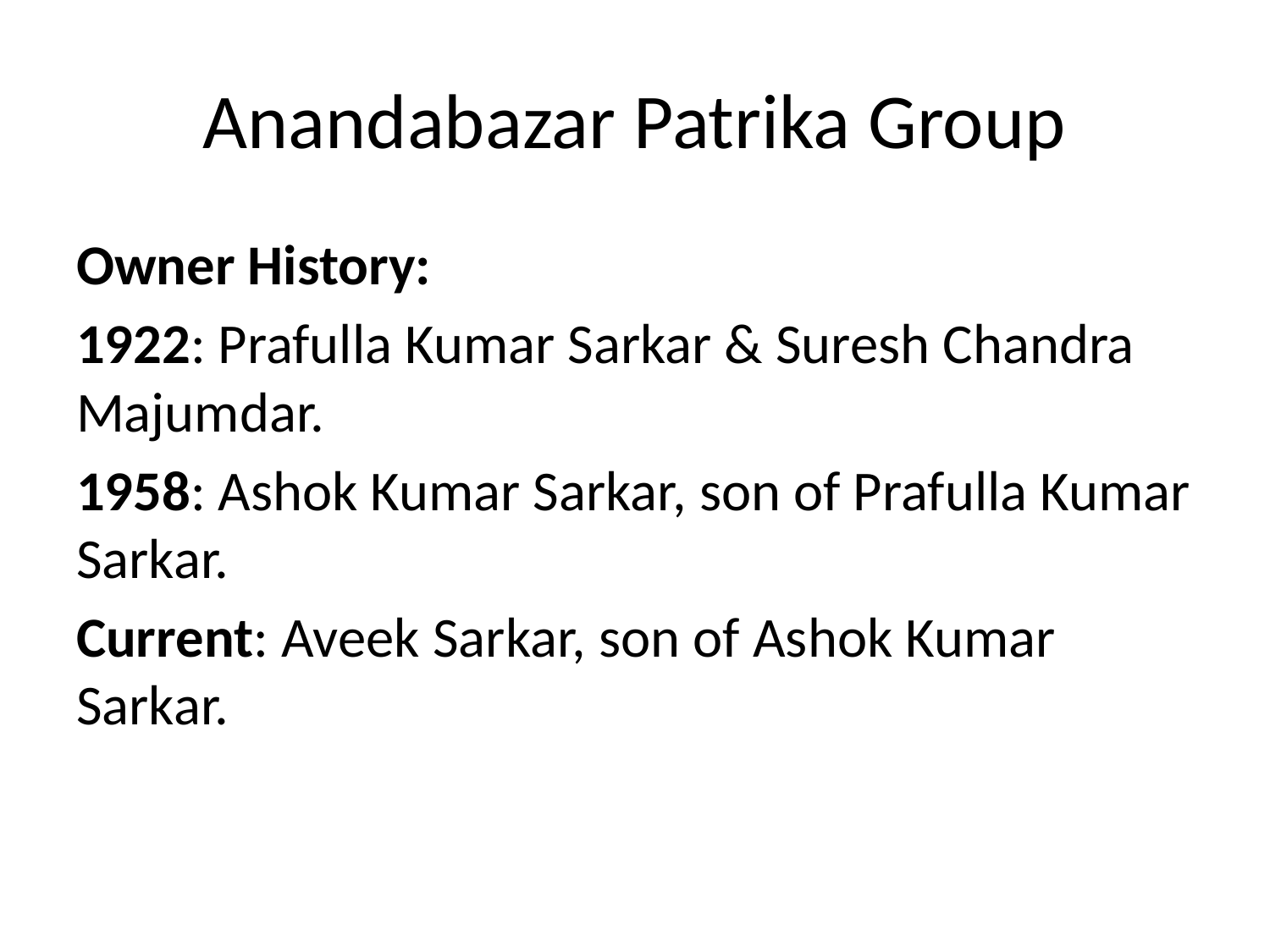

# Anandabazar Patrika Group
Owner History:
1922: Prafulla Kumar Sarkar & Suresh Chandra Majumdar.
1958: Ashok Kumar Sarkar, son of Prafulla Kumar Sarkar.
Current: Aveek Sarkar, son of Ashok Kumar Sarkar.